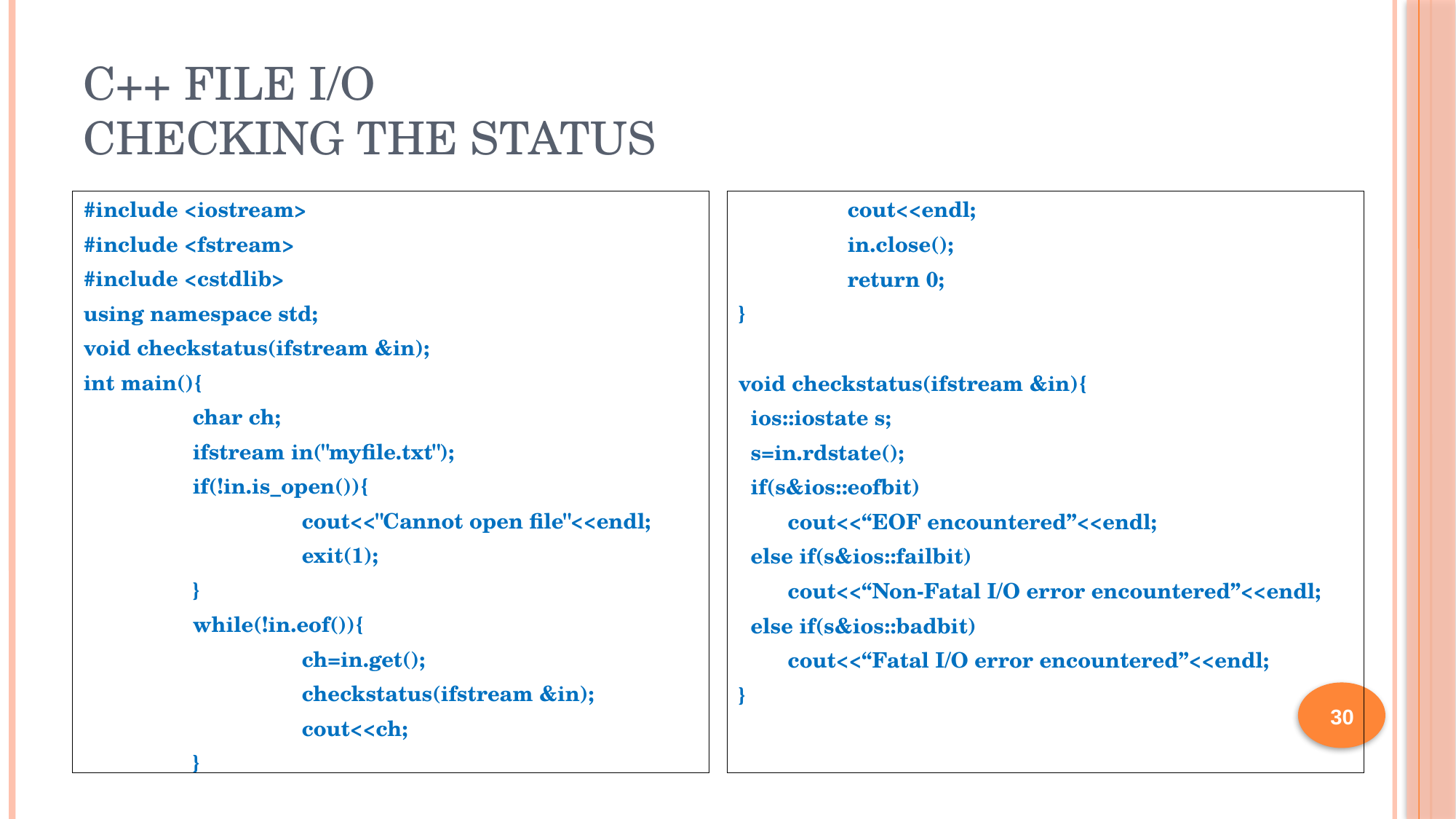

# C++ File I/O Checking the Status
#include <iostream>
#include <fstream>
#include <cstdlib>
using namespace std;
void checkstatus(ifstream &in);
int main(){
	char ch;
	ifstream in("myfile.txt");
	if(!in.is_open()){
		cout<<"Cannot open file"<<endl;
		exit(1);
	}
	while(!in.eof()){
		ch=in.get();
		checkstatus(ifstream &in);
		cout<<ch;
	}

	cout<<endl;
	in.close();
	return 0;
}

void checkstatus(ifstream &in){
  ios::iostate s;
  s=in.rdstate();
  if(s&ios::eofbit)
        cout<<“EOF encountered”<<endl;
  else if(s&ios::failbit)
        cout<<“Non-Fatal I/O error encountered”<<endl;
  else if(s&ios::badbit)
        cout<<“Fatal I/O error encountered”<<endl;
}
30